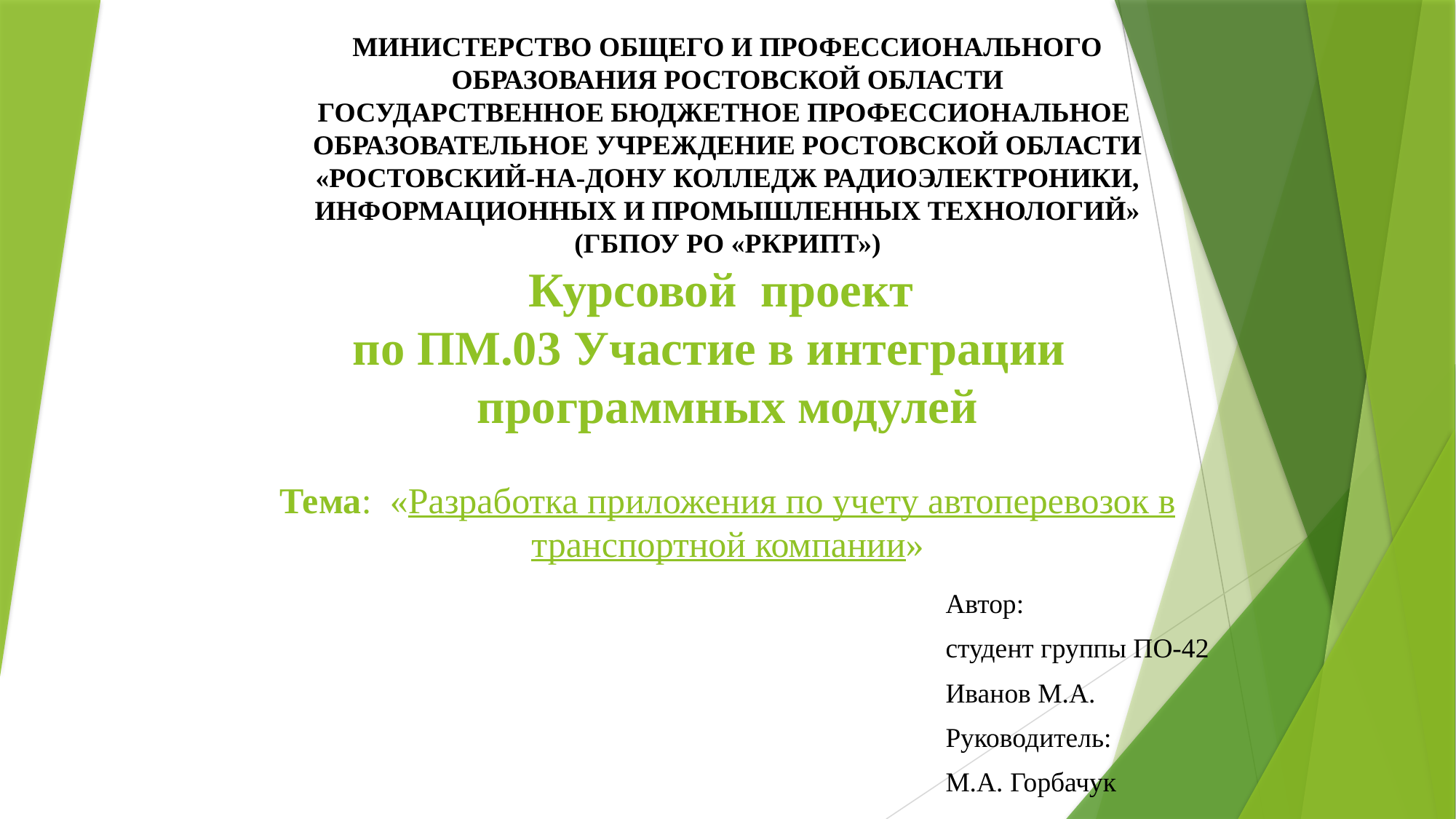

МИНИСТЕРСТВО ОБЩЕГО И ПРОФЕССИОНАЛЬНОГО
ОБРАЗОВАНИЯ РОСТОВСКОЙ ОБЛАСТИ
ГОСУДАРСТВЕННОЕ БЮДЖЕТНОЕ ПРОФЕССИОНАЛЬНОЕ
ОБРАЗОВАТЕЛЬНОЕ УЧРЕЖДЕНИЕ РОСТОВСКОЙ ОБЛАСТИ
«РОСТОВСКИЙ-НА-ДОНУ КОЛЛЕДЖ РАДИОЭЛЕКТРОНИКИ,
ИНФОРМАЦИОННЫХ И ПРОМЫШЛЕННЫХ ТЕХНОЛОГИЙ»
(ГБПОУ РО «РКРИПТ»)
# Курсовой  проект по ПМ.03 Участие в интеграции    программных модулей Тема:  «Разработка приложения по учету автоперевозок в транспортной компании»
Автор:
студент группы ПО-42
Иванов М.А.
Руководитель:
М.А. Горбачук